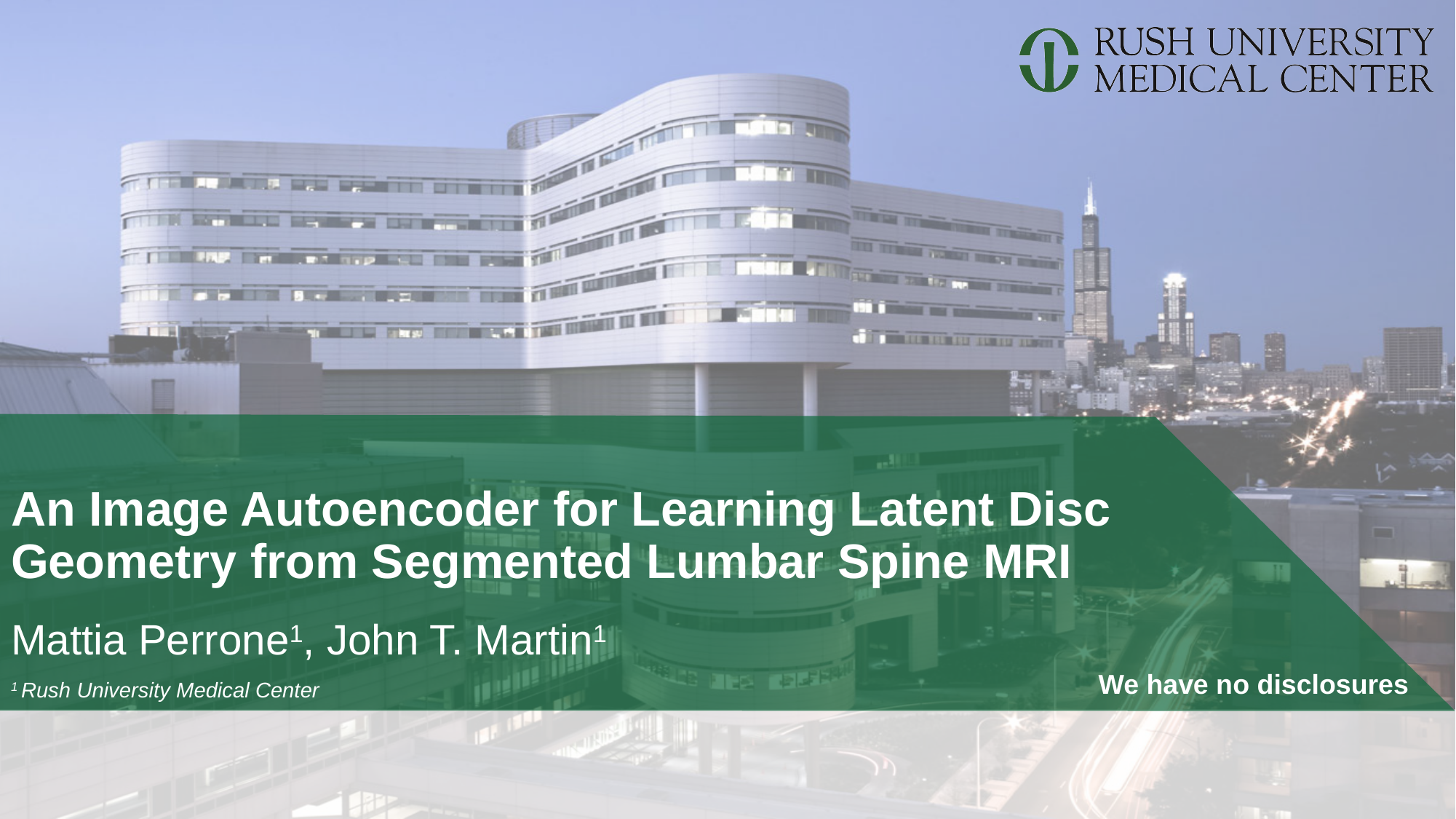

# An Image Autoencoder for Learning Latent Disc Geometry from Segmented Lumbar Spine MRI
Mattia Perrone1, John T. Martin1
1 Rush University Medical Center
We have no disclosures